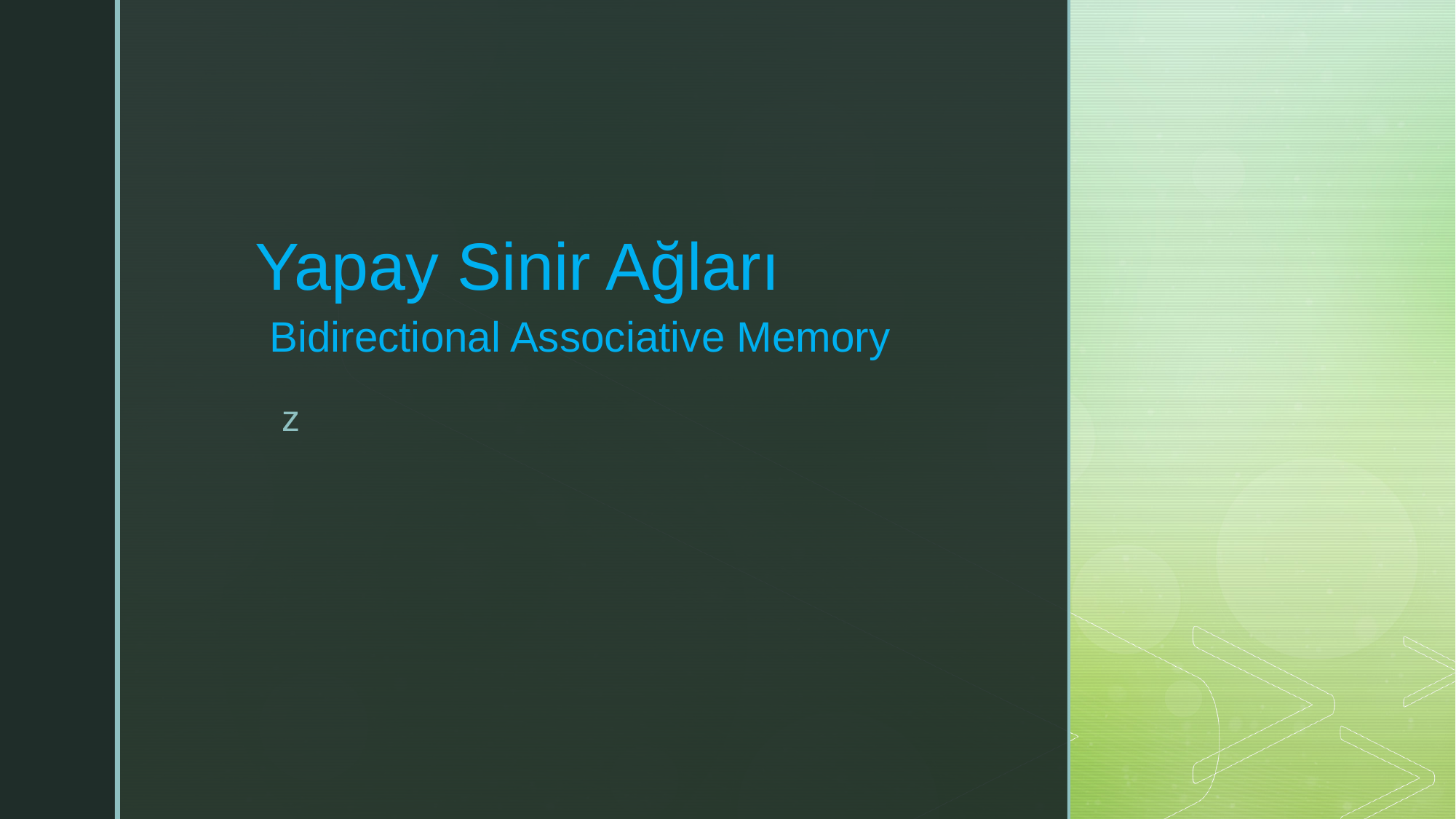

# Yapay Sinir Ağları Bidirectional Associative Memory